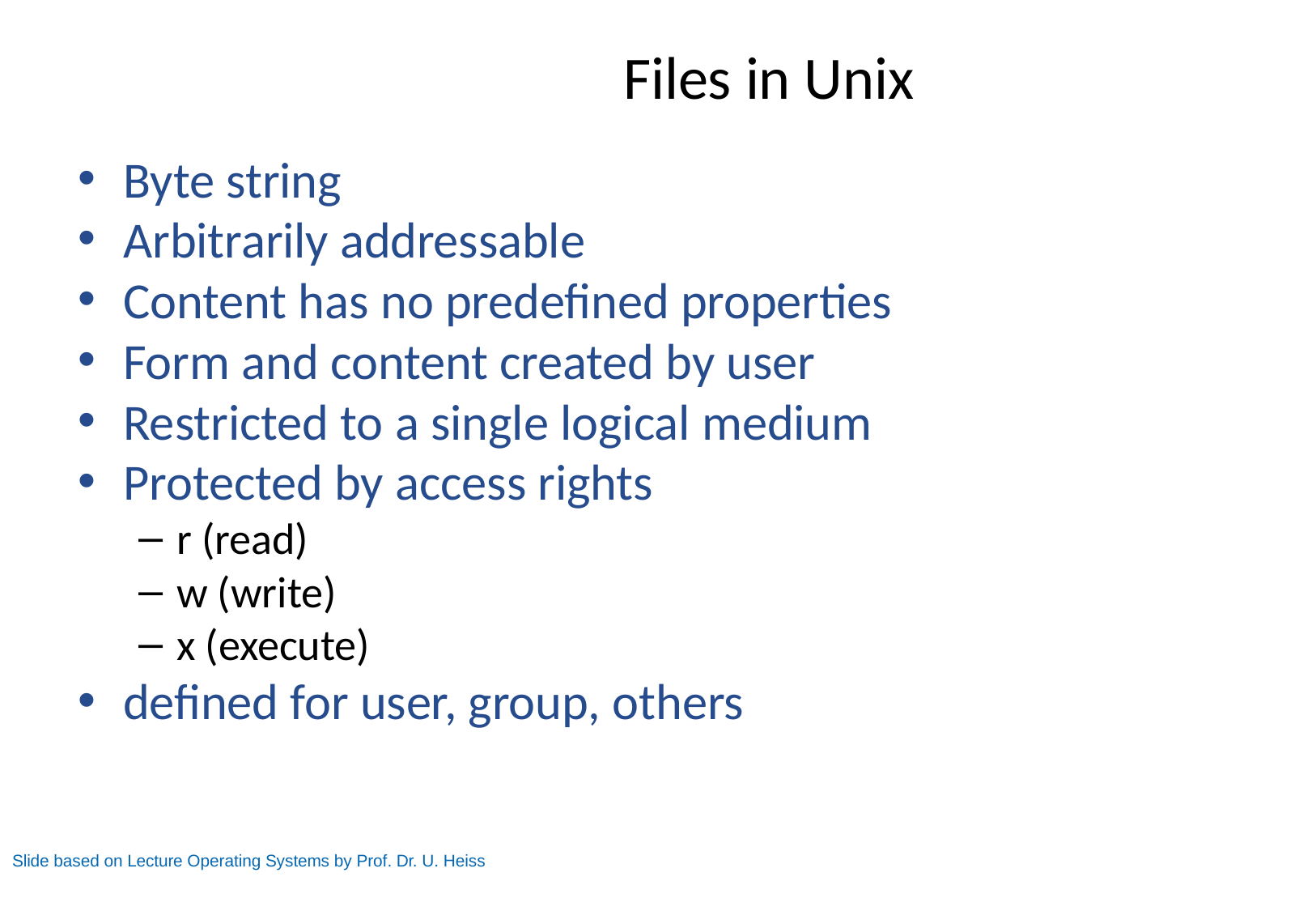

# Files in Unix
Byte string
Arbitrarily addressable
Content has no predefined properties
Form and content created by user
Restricted to a single logical medium
Protected by access rights
r (read)
w (write)
x (execute)
defined for user, group, others
Slide based on Lecture Operating Systems by Prof. Dr. U. Heiss